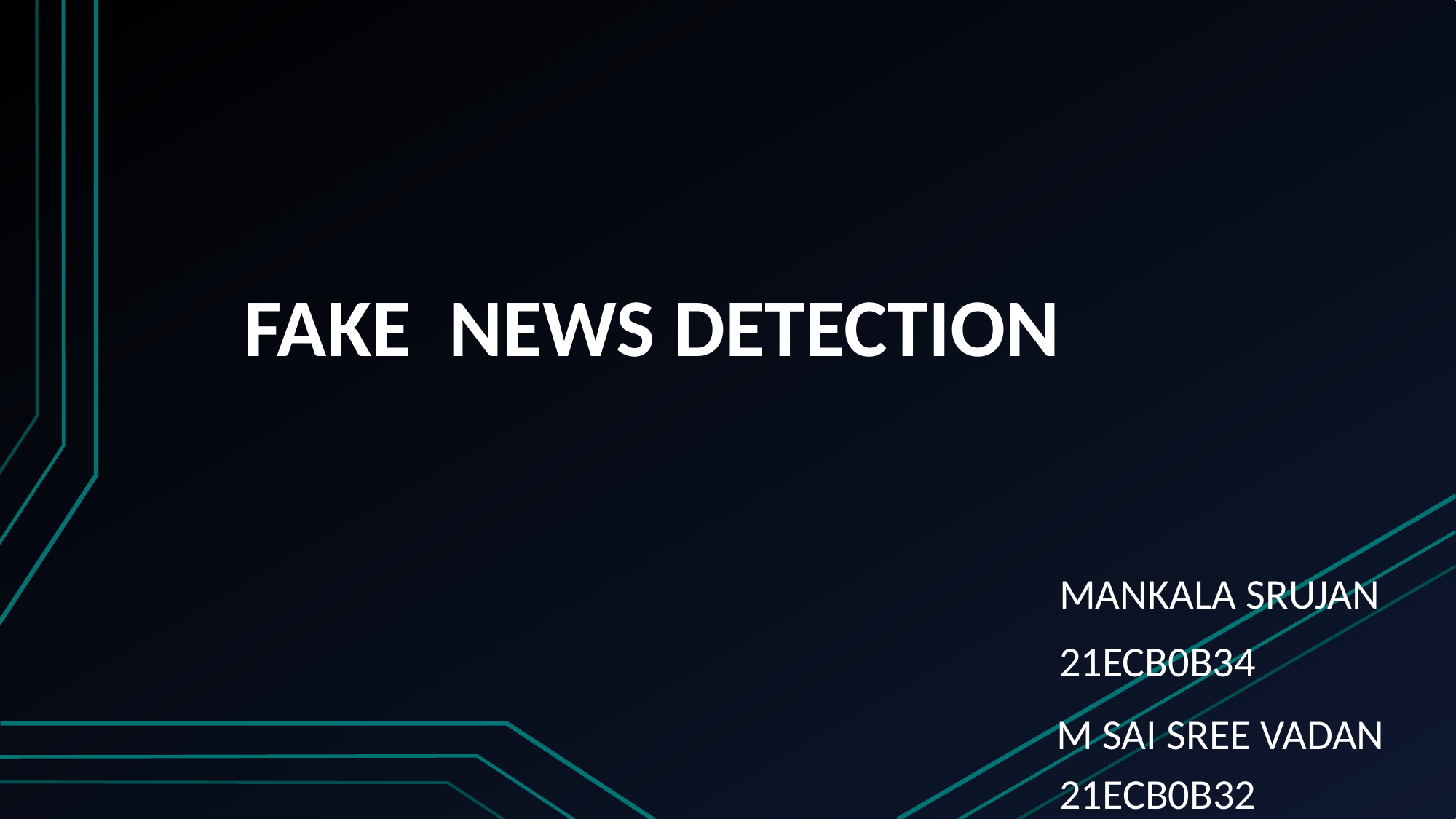

# FAKE  NEWS DETECTION
MANKALA SRUJAN
21ECB0B34
M SAI SREE VADAN
21ECB0B32